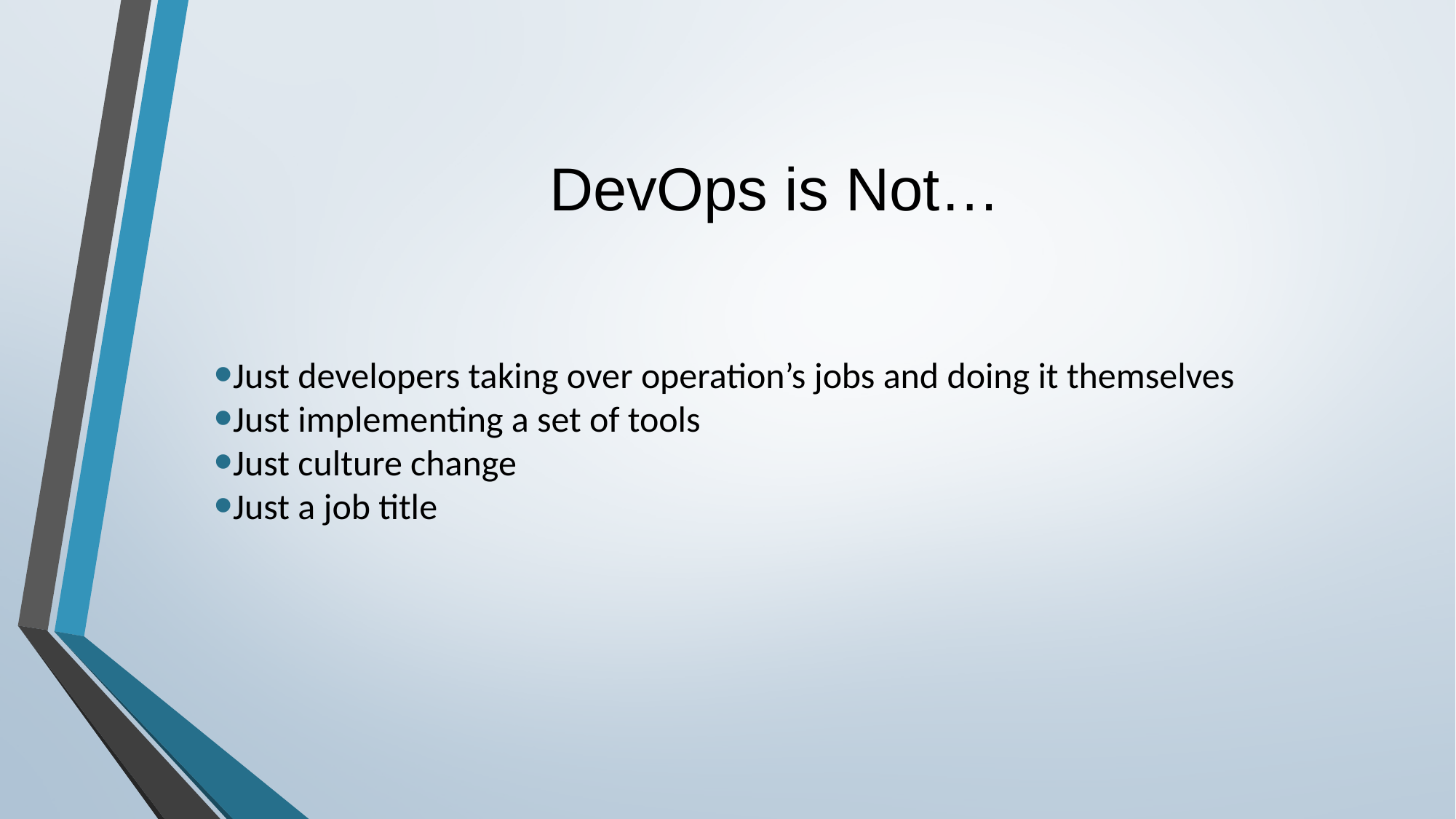

# DevOps is Not…
Just developers taking over operation’s jobs and doing it themselves
Just implementing a set of tools
Just culture change
Just a job title